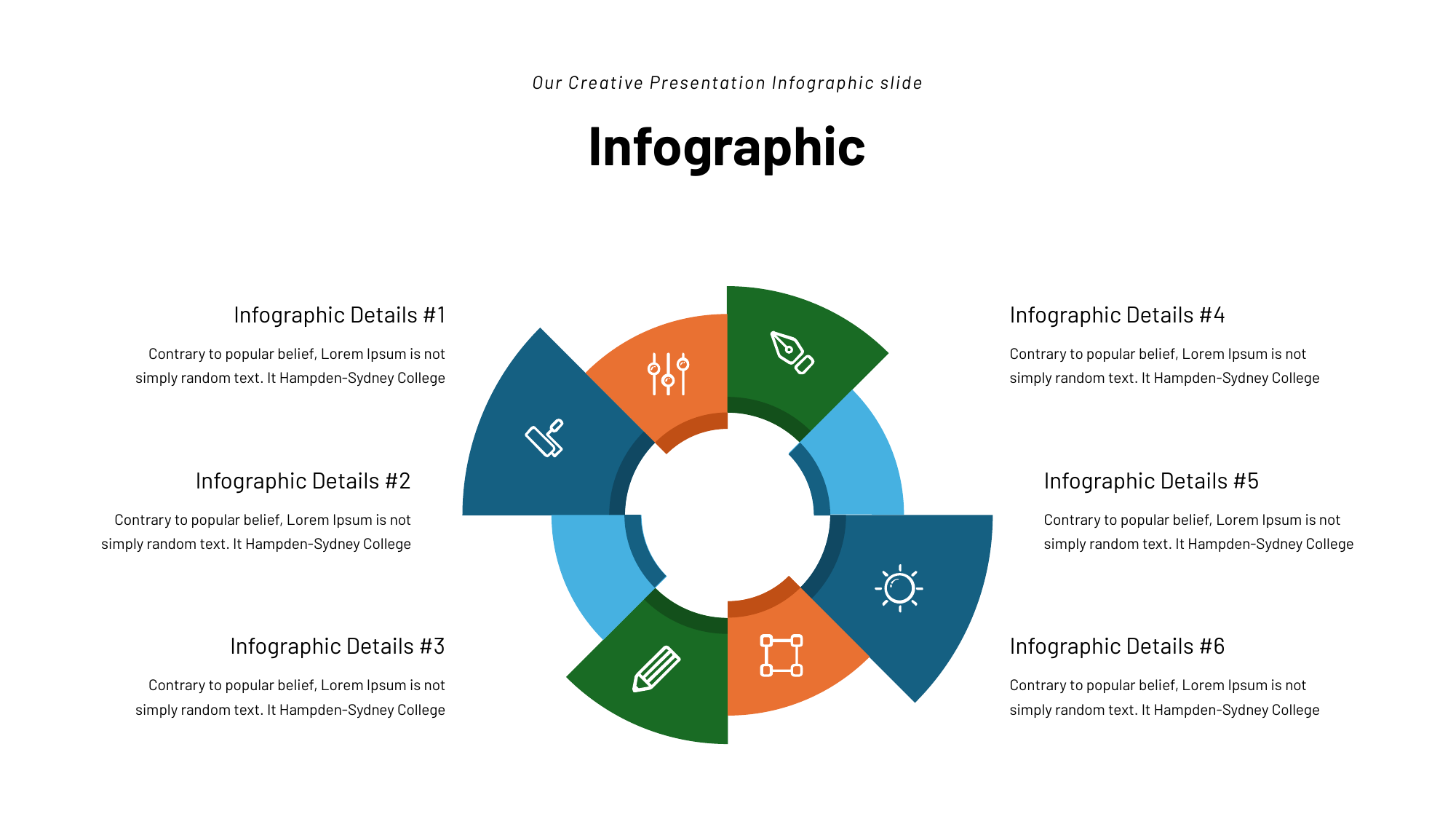

Our Creative Presentation Infographic slide
Infographic

Infographic Details #1
Infographic Details #4

Contrary to popular belief, Lorem Ipsum is not simply random text. It Hampden-Sydney College
Contrary to popular belief, Lorem Ipsum is not simply random text. It Hampden-Sydney College

Infographic Details #2
Infographic Details #5

Contrary to popular belief, Lorem Ipsum is not simply random text. It Hampden-Sydney College
Contrary to popular belief, Lorem Ipsum is not simply random text. It Hampden-Sydney College

Infographic Details #3
Infographic Details #6

Contrary to popular belief, Lorem Ipsum is not simply random text. It Hampden-Sydney College
Contrary to popular belief, Lorem Ipsum is not simply random text. It Hampden-Sydney College